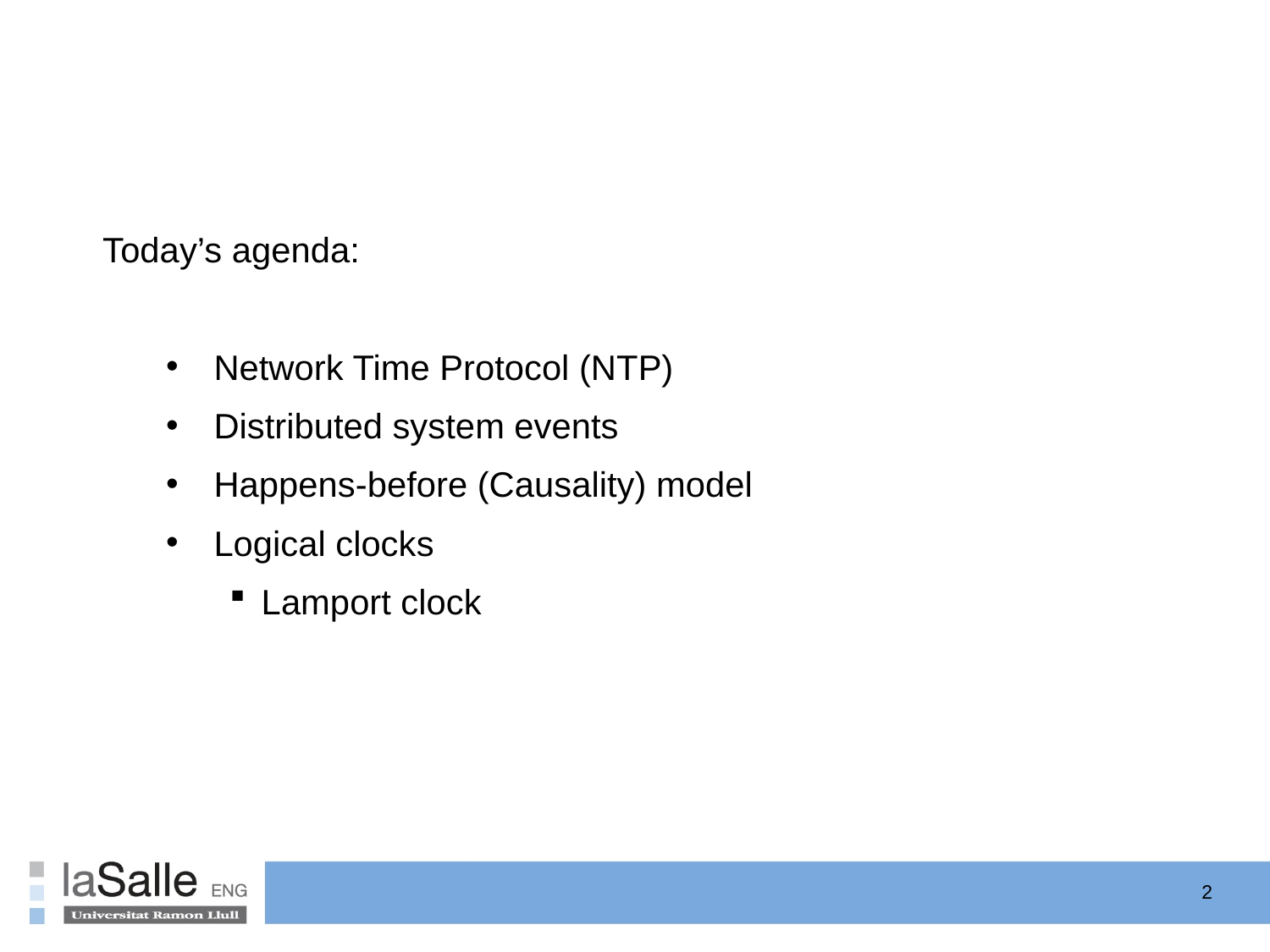

Today’s agenda:

Network Time Protocol (NTP)
Distributed system events
Happens-before (Causality) model
Logical clocks
Lamport clock